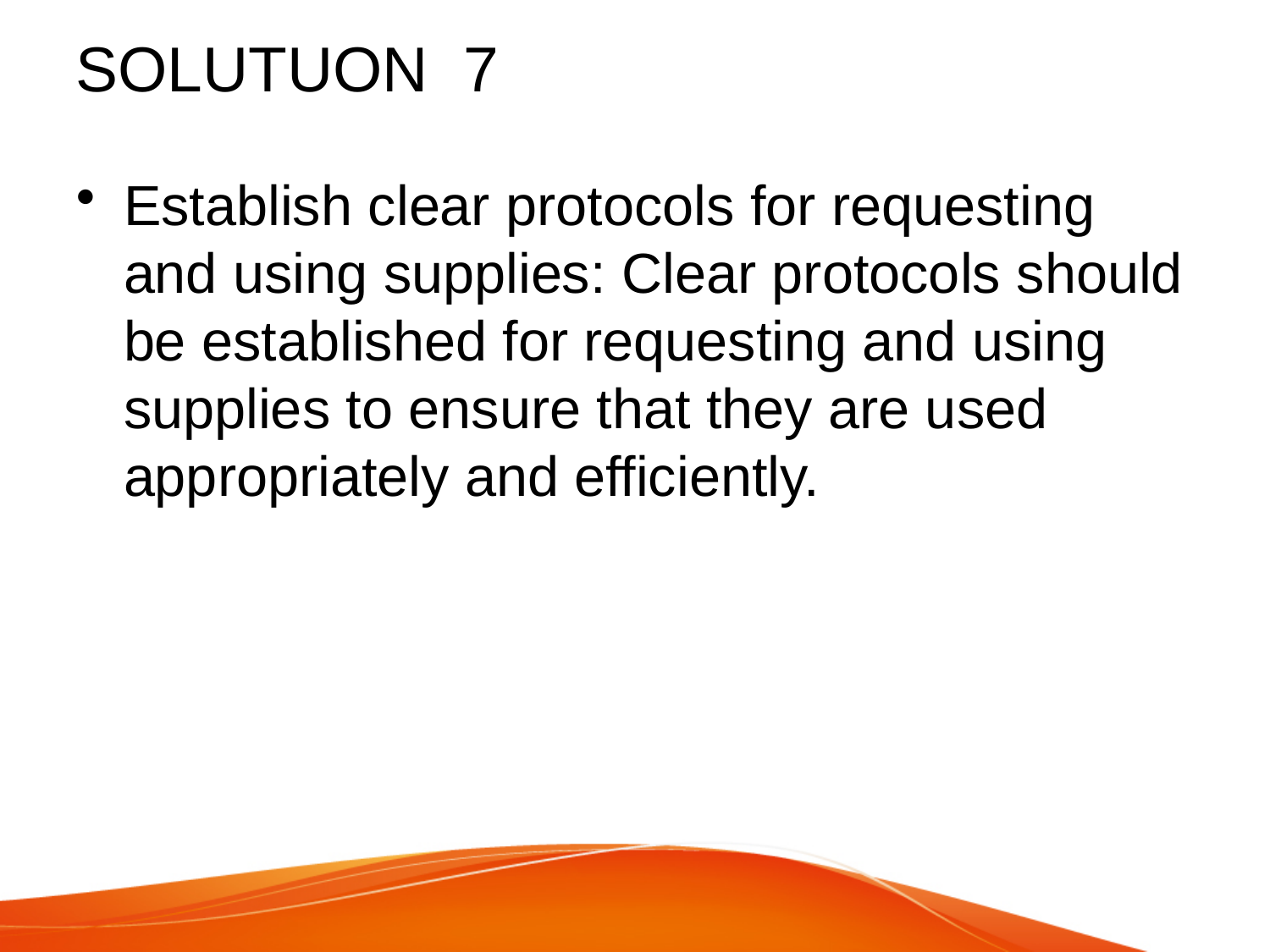

# SOLUTUON  7
Establish clear protocols for requesting and using supplies: Clear protocols should be established for requesting and using supplies to ensure that they are used appropriately and efficiently.